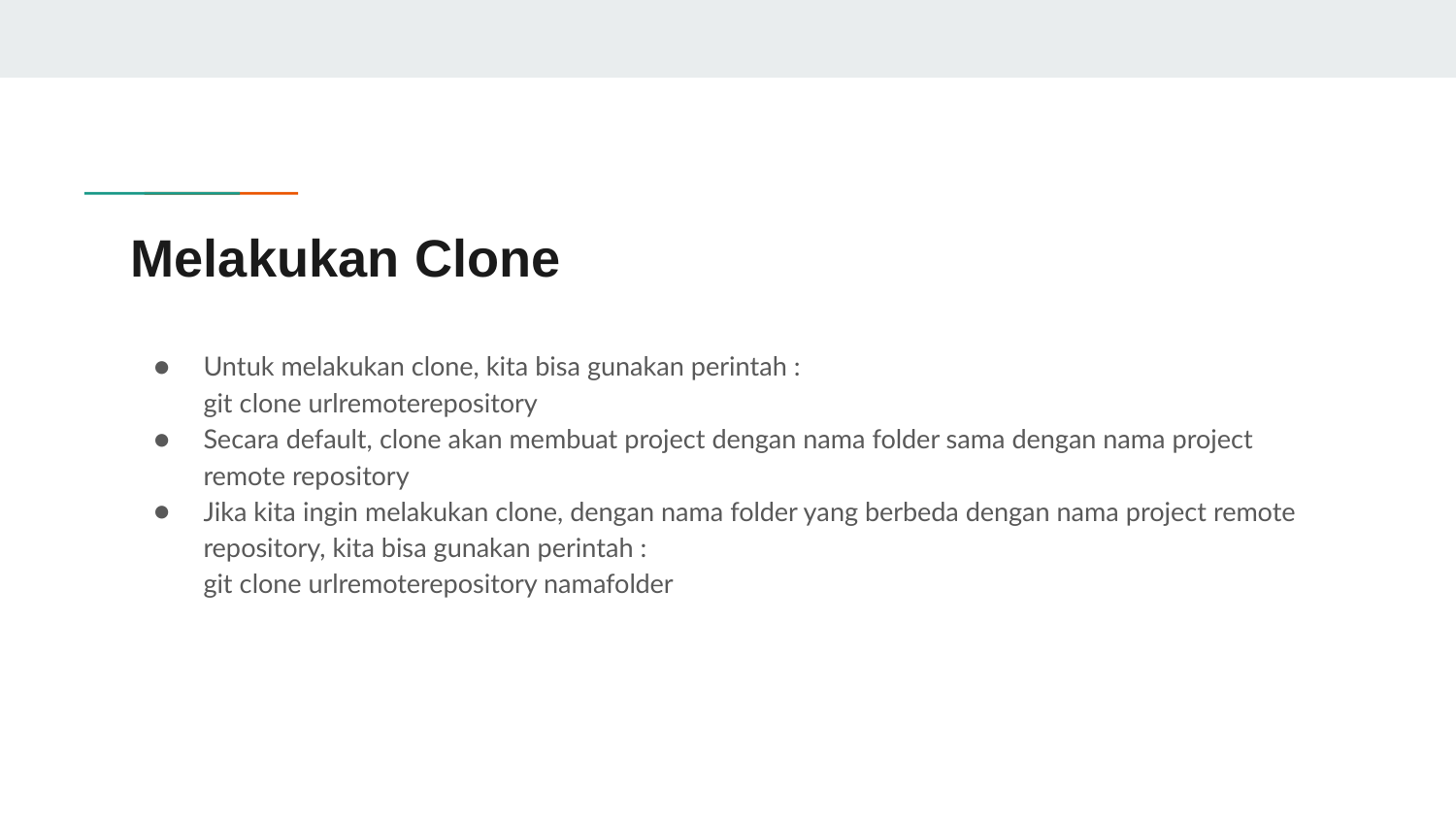

# Melakukan Clone
Untuk melakukan clone, kita bisa gunakan perintah :
git clone urlremoterepository
Secara default, clone akan membuat project dengan nama folder sama dengan nama project remote repository
Jika kita ingin melakukan clone, dengan nama folder yang berbeda dengan nama project remote repository, kita bisa gunakan perintah :
git clone urlremoterepository namafolder